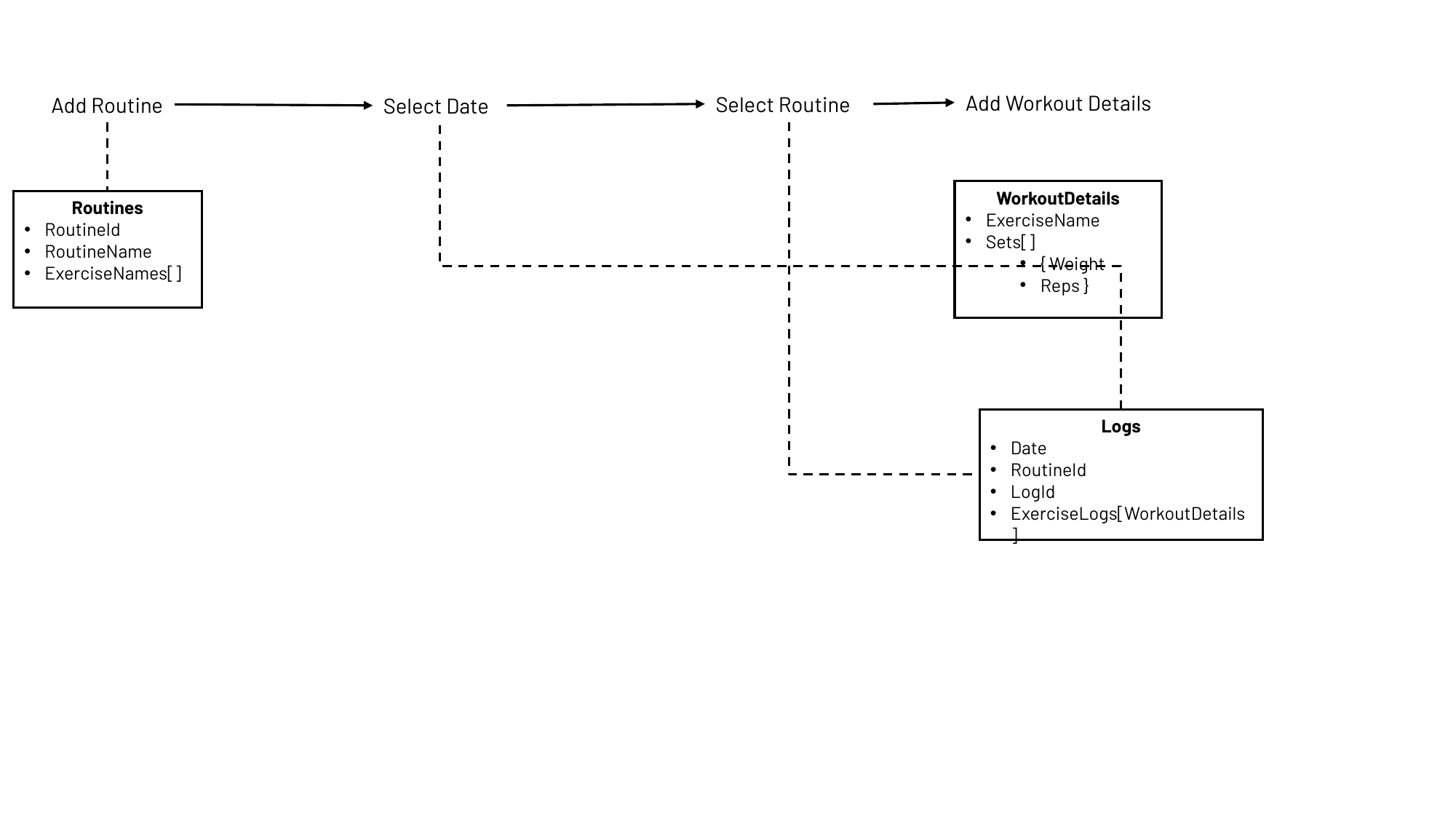

Add Workout Details
Select Routine
Add Routine
Select Date
WorkoutDetails
ExerciseName
Sets[]
{ Weight
Reps }
Routines
RoutineId
RoutineName
ExerciseNames[]

Logs
Date
RoutineId
LogId
ExerciseLogs[WorkoutDetails]